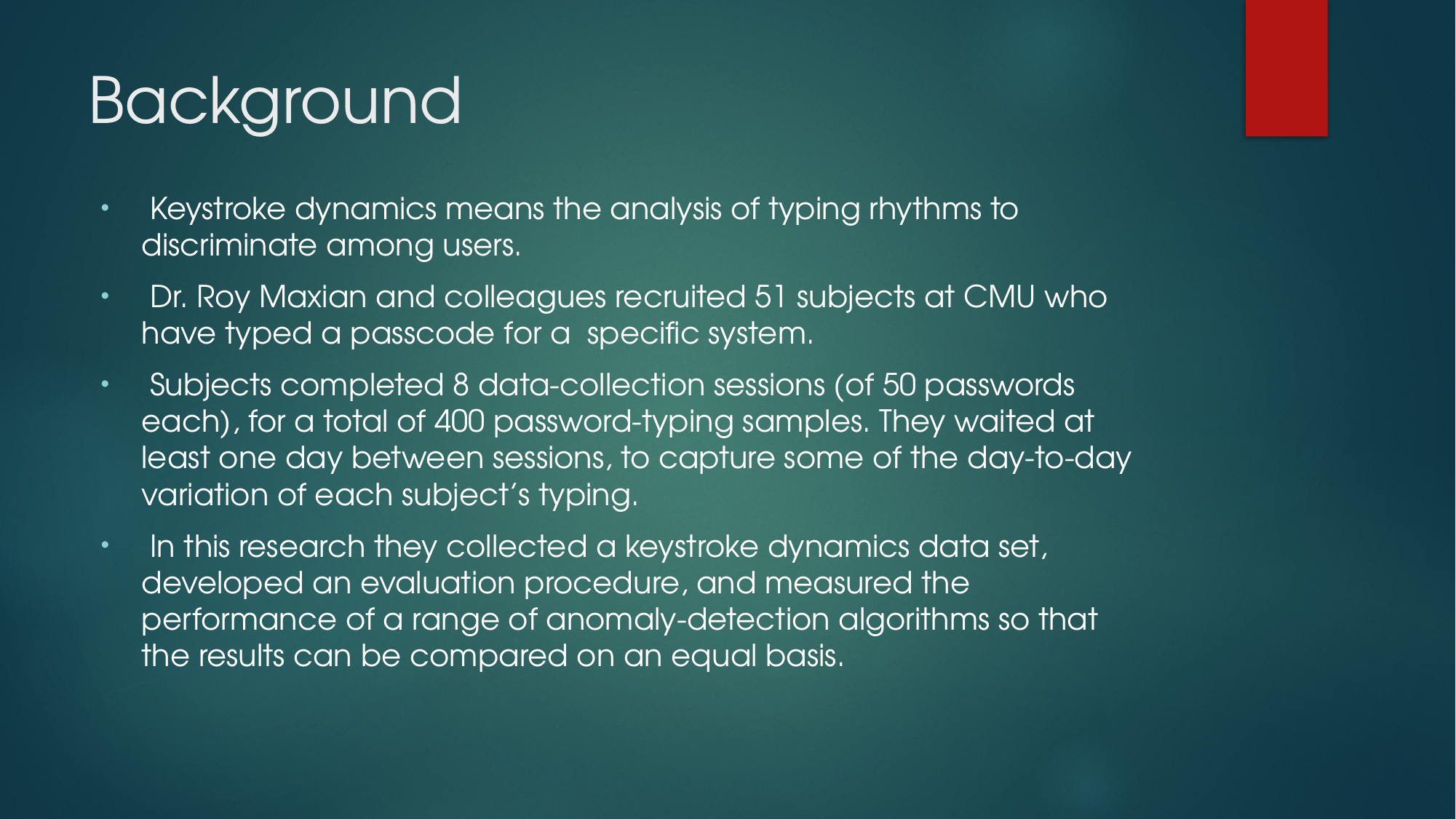

# Background
 Keystroke dynamics means the analysis of typing rhythms to discriminate among users.
 Dr. Roy Maxian and colleagues recruited 51 subjects at CMU who have typed a passcode for a  specific system.
 Subjects completed 8 data-collection sessions (of 50 passwords each), for a total of 400 password-typing samples. They waited at least one day between sessions, to capture some of the day-to-day variation of each subject’s typing.
 In this research they collected a keystroke dynamics data set, developed an evaluation procedure, and measured the performance of a range of anomaly-detection algorithms so that the results can be compared on an equal basis.